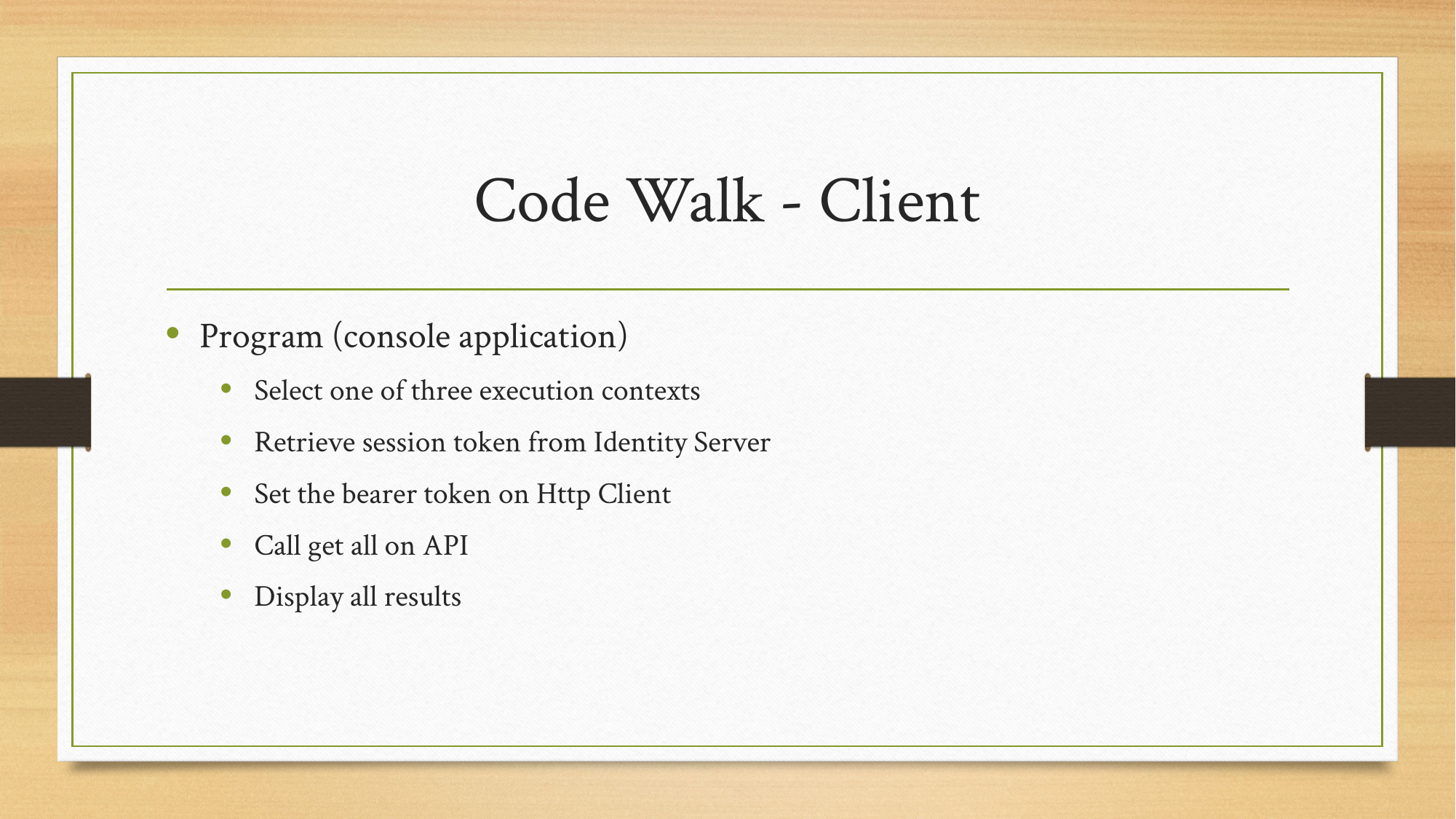

# Code Walk - Client
Program (console application)
Select one of three execution contexts
Retrieve session token from Identity Server
Set the bearer token on Http Client
Call get all on API
Display all results